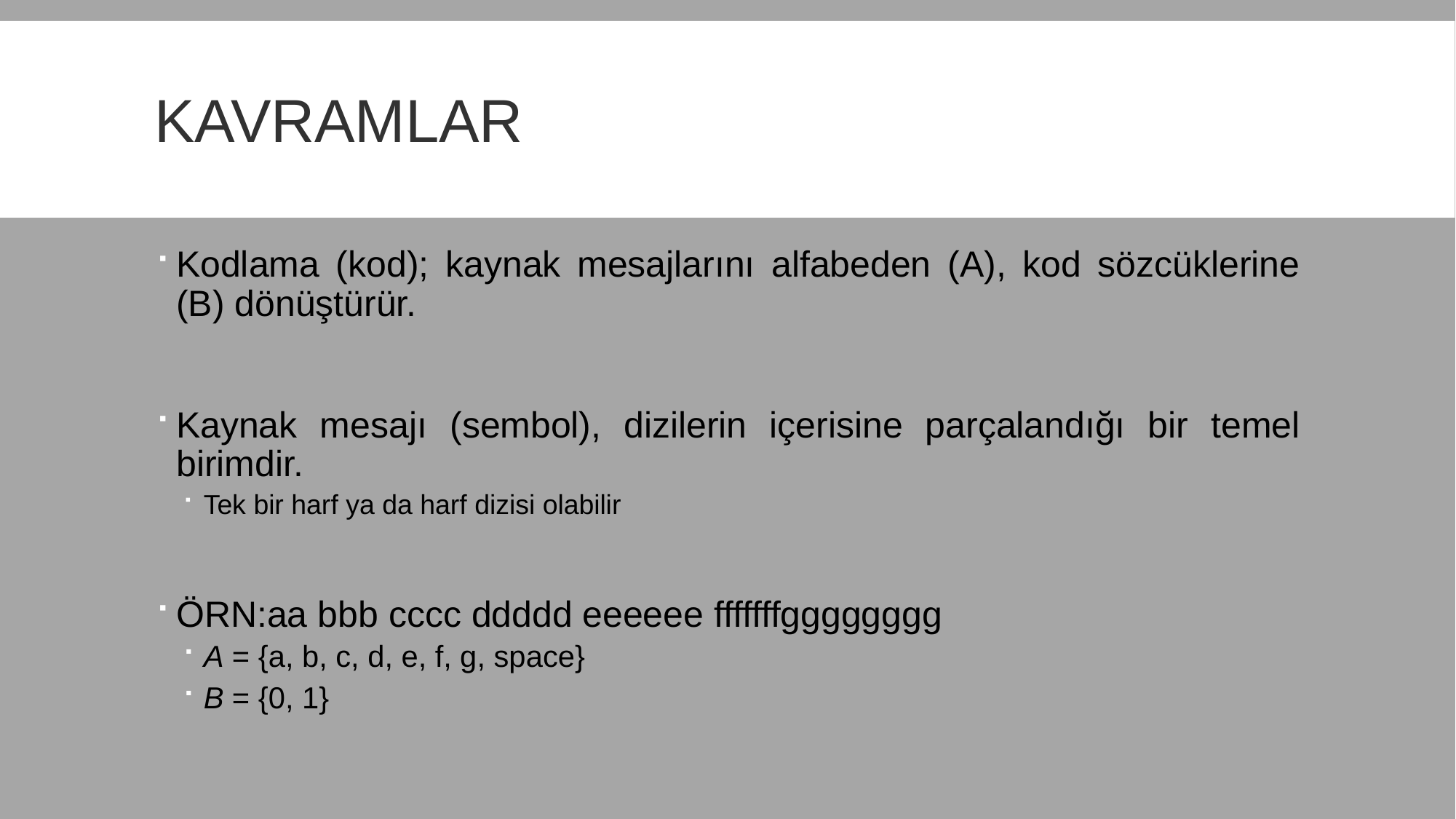

# Kavramlar
Kodlama (kod); kaynak mesajlarını alfabeden (A), kod sözcüklerine (B) dönüştürür.

Kaynak mesajı (sembol), dizilerin içerisine parçalandığı bir temel birimdir.
Tek bir harf ya da harf dizisi olabilir

ÖRN:aa bbb cccc ddddd eeeeee fffffffgggggggg
A = {a, b, c, d, e, f, g, space}
B = {0, 1}